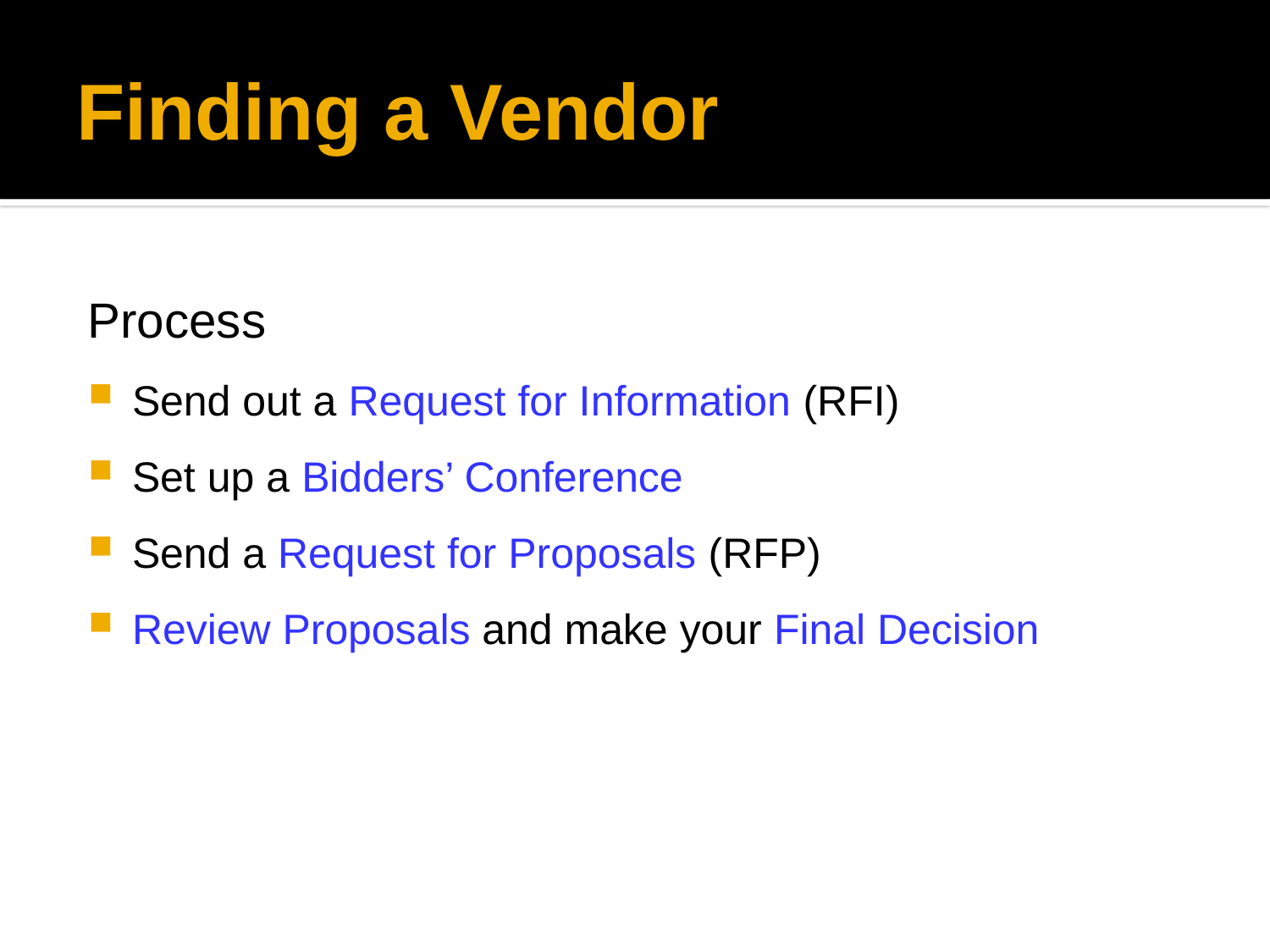

# Finding a Vendor
Process
Send out a Request for Information (RFI)
Set up a Bidders’ Conference
Send a Request for Proposals (RFP)
Review Proposals and make your Final Decision